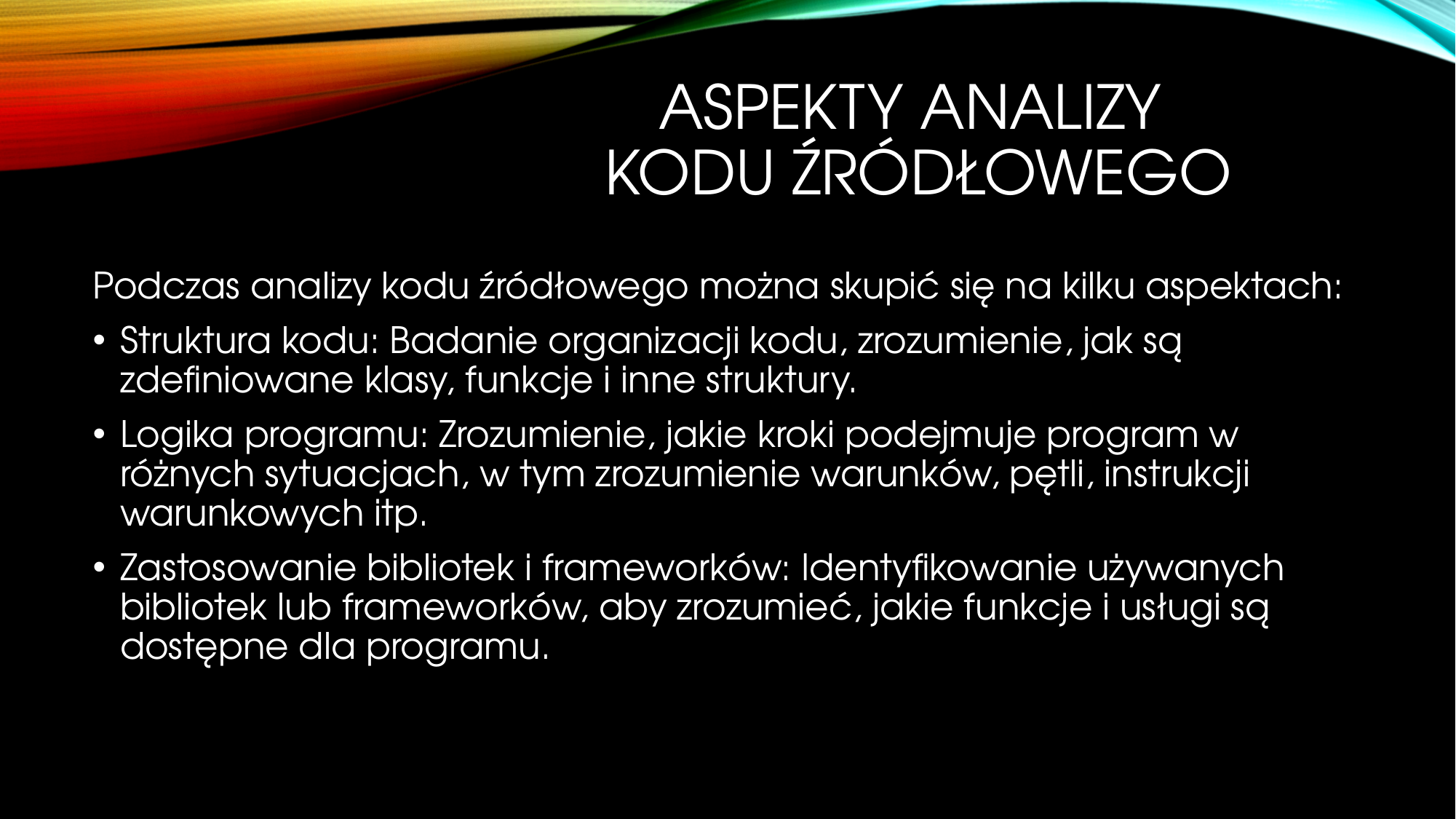

# Aspekty Analizy kodu źródłowego
Podczas analizy kodu źródłowego można skupić się na kilku aspektach:
Struktura kodu: Badanie organizacji kodu, zrozumienie, jak są zdefiniowane klasy, funkcje i inne struktury.
Logika programu: Zrozumienie, jakie kroki podejmuje program w różnych sytuacjach, w tym zrozumienie warunków, pętli, instrukcji warunkowych itp.
Zastosowanie bibliotek i frameworków: Identyfikowanie używanych bibliotek lub frameworków, aby zrozumieć, jakie funkcje i usługi są dostępne dla programu.